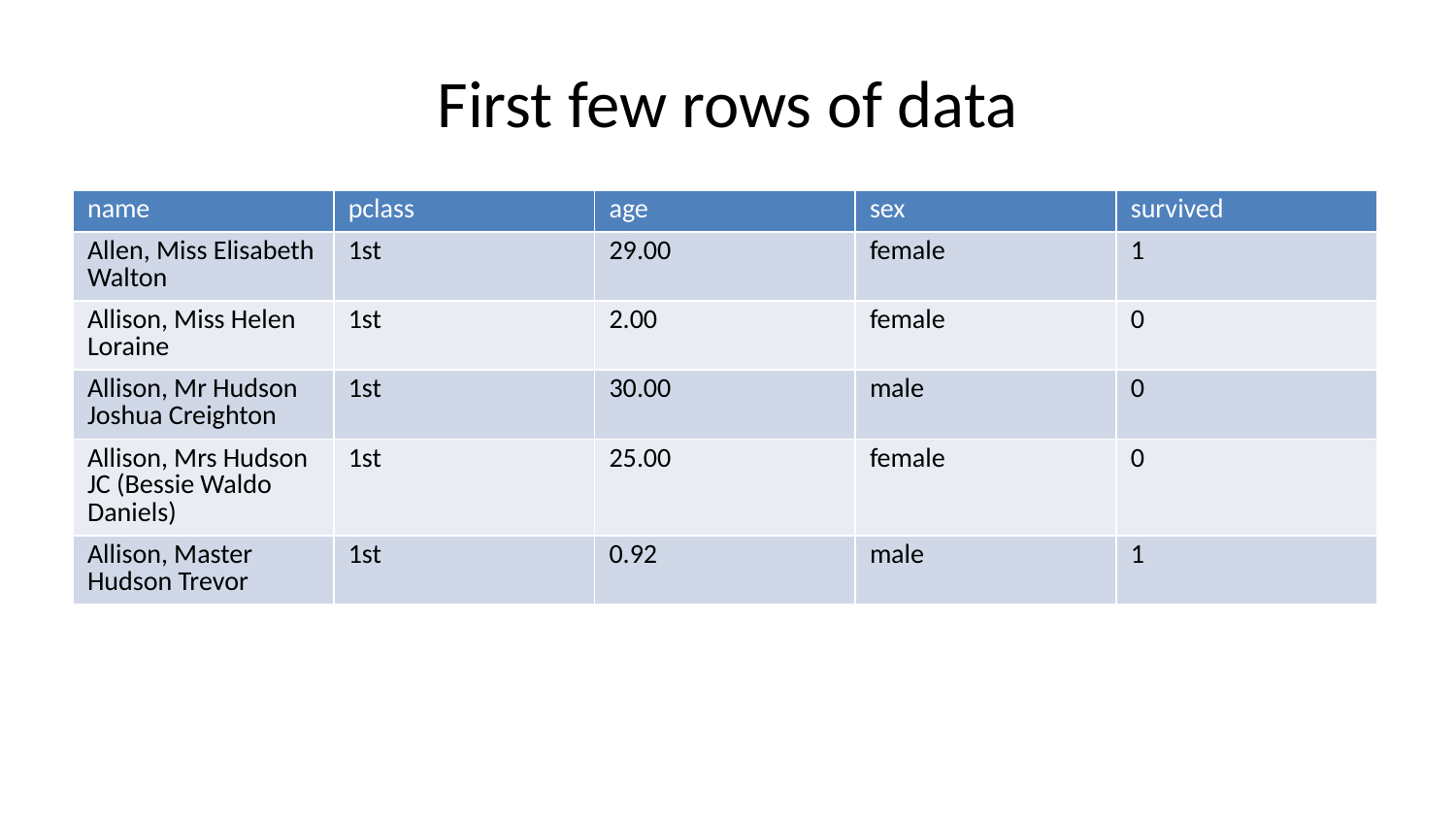

# First few rows of data
| name | pclass | age | sex | survived |
| --- | --- | --- | --- | --- |
| Allen, Miss Elisabeth Walton | 1st | 29.00 | female | 1 |
| Allison, Miss Helen Loraine | 1st | 2.00 | female | 0 |
| Allison, Mr Hudson Joshua Creighton | 1st | 30.00 | male | 0 |
| Allison, Mrs Hudson JC (Bessie Waldo Daniels) | 1st | 25.00 | female | 0 |
| Allison, Master Hudson Trevor | 1st | 0.92 | male | 1 |